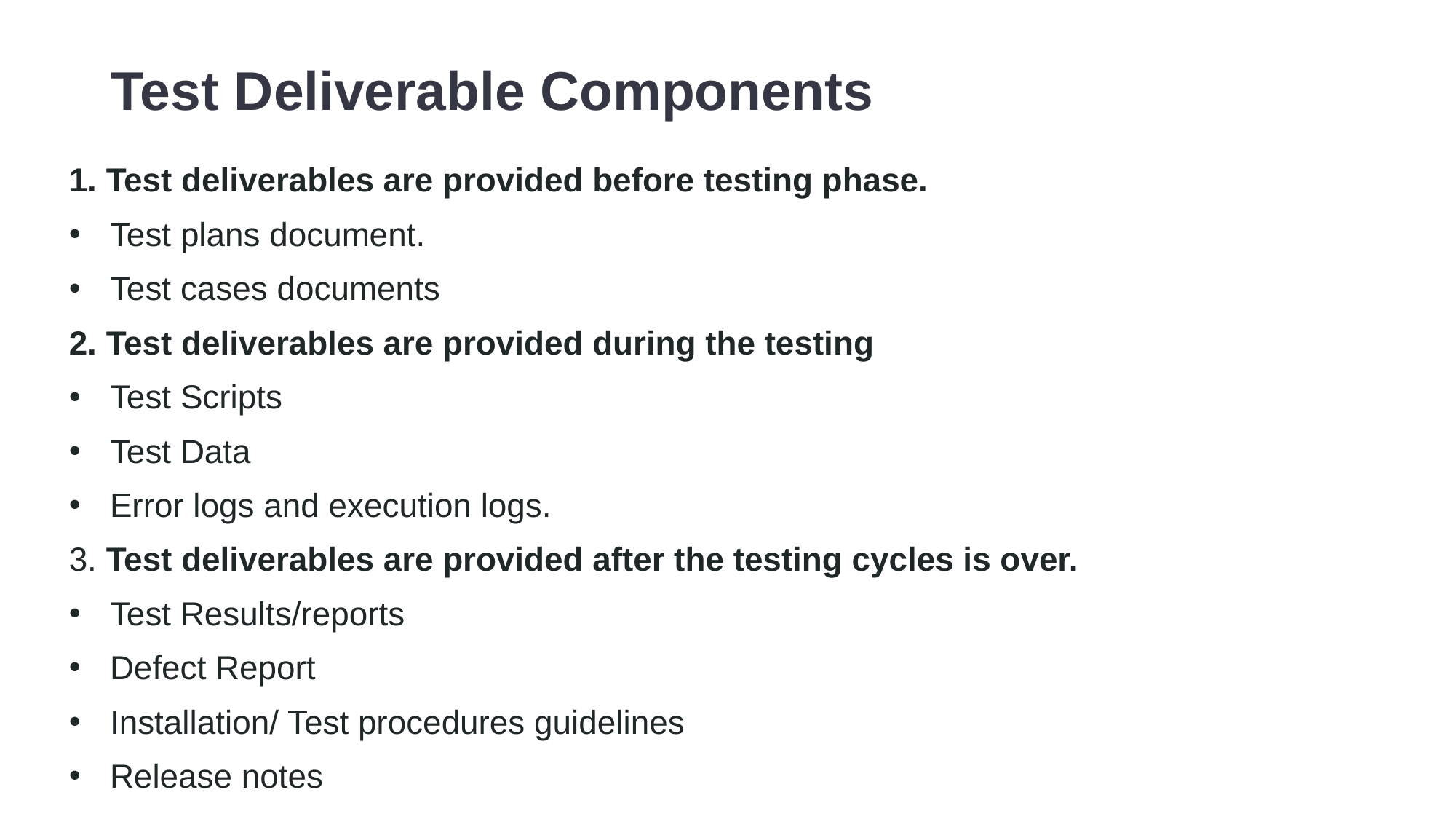

# Test Deliverable Components

1. Test deliverables are provided before testing phase.
Test plans document.
Test cases documents
2. Test deliverables are provided during the testing
Test Scripts
Test Data
Error logs and execution logs.
3. Test deliverables are provided after the testing cycles is over.
Test Results/reports
Defect Report
Installation/ Test procedures guidelines
Release notes